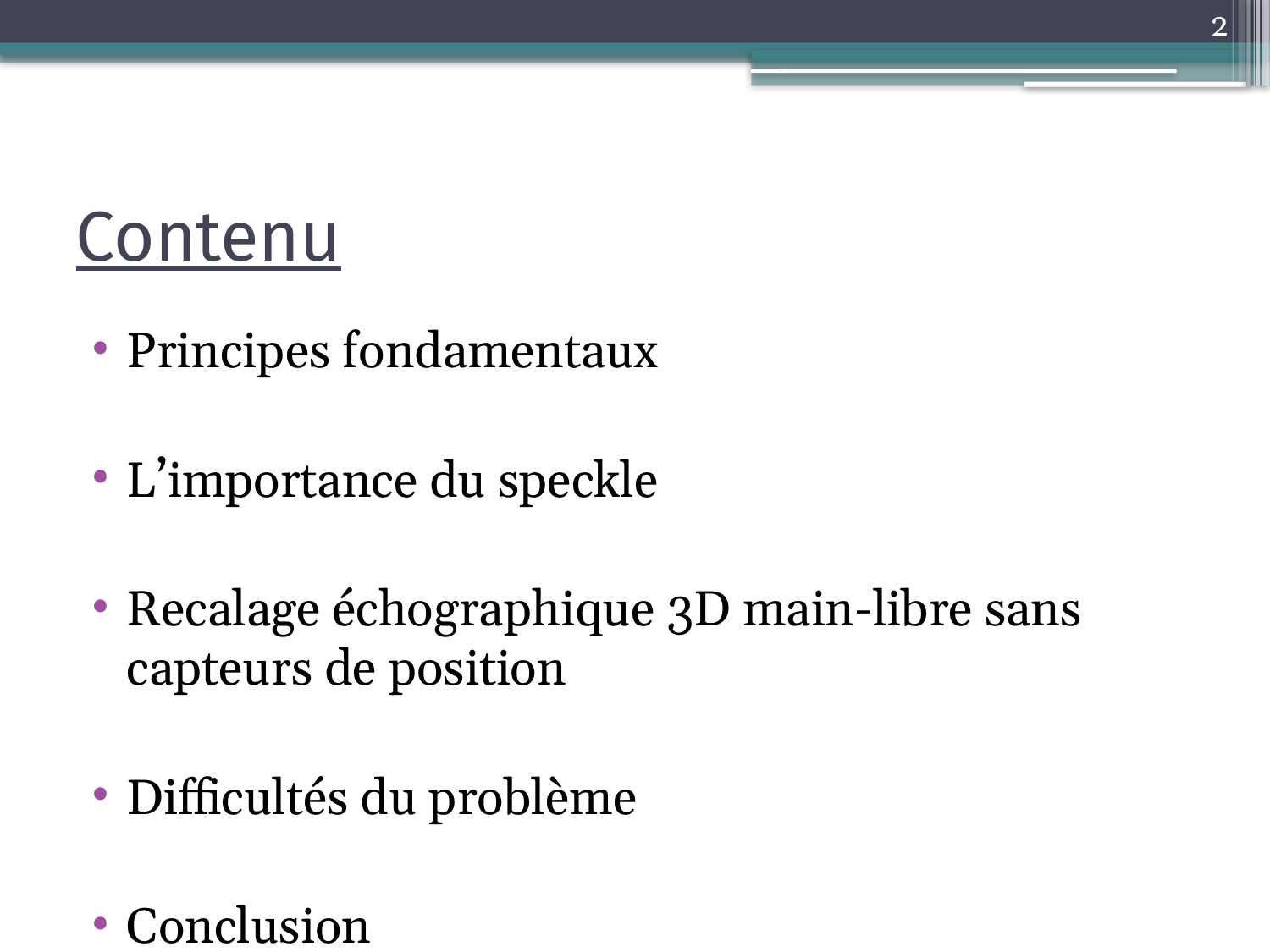

2
# Contenu
Principes fondamentaux

L’importance du speckle

Recalage échographique 3D main-libre sans capteurs de position

Difficultés du problème

Conclusion